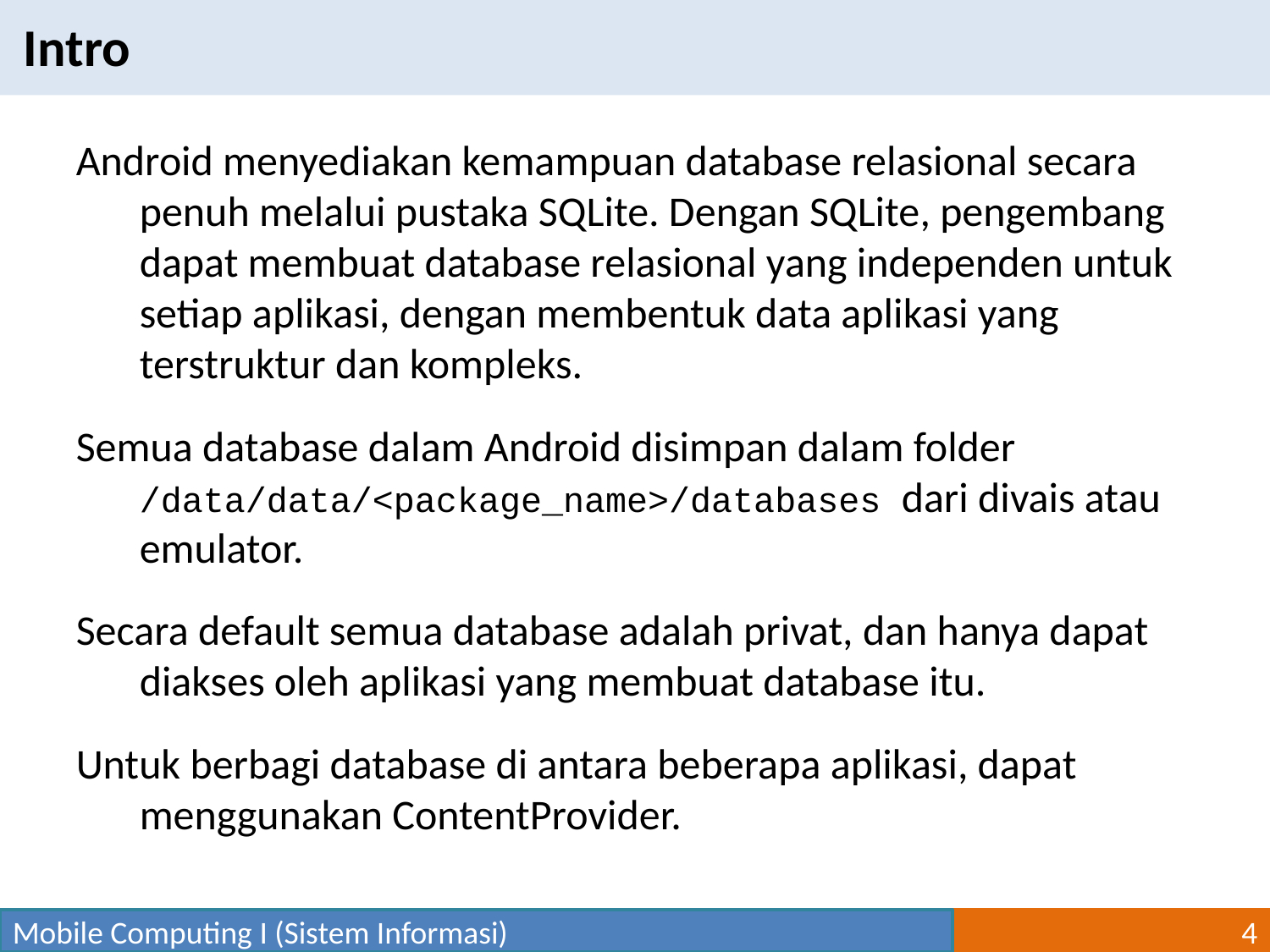

Intro
Android menyediakan kemampuan database relasional secara penuh melalui pustaka SQLite. Dengan SQLite, pengembang dapat membuat database relasional yang independen untuk setiap aplikasi, dengan membentuk data aplikasi yang terstruktur dan kompleks.
Semua database dalam Android disimpan dalam folder /data/data/<package_name>/databases dari divais atau emulator.
Secara default semua database adalah privat, dan hanya dapat diakses oleh aplikasi yang membuat database itu.
Untuk berbagi database di antara beberapa aplikasi, dapat menggunakan ContentProvider.
Mobile Computing I (Sistem Informasi)
4